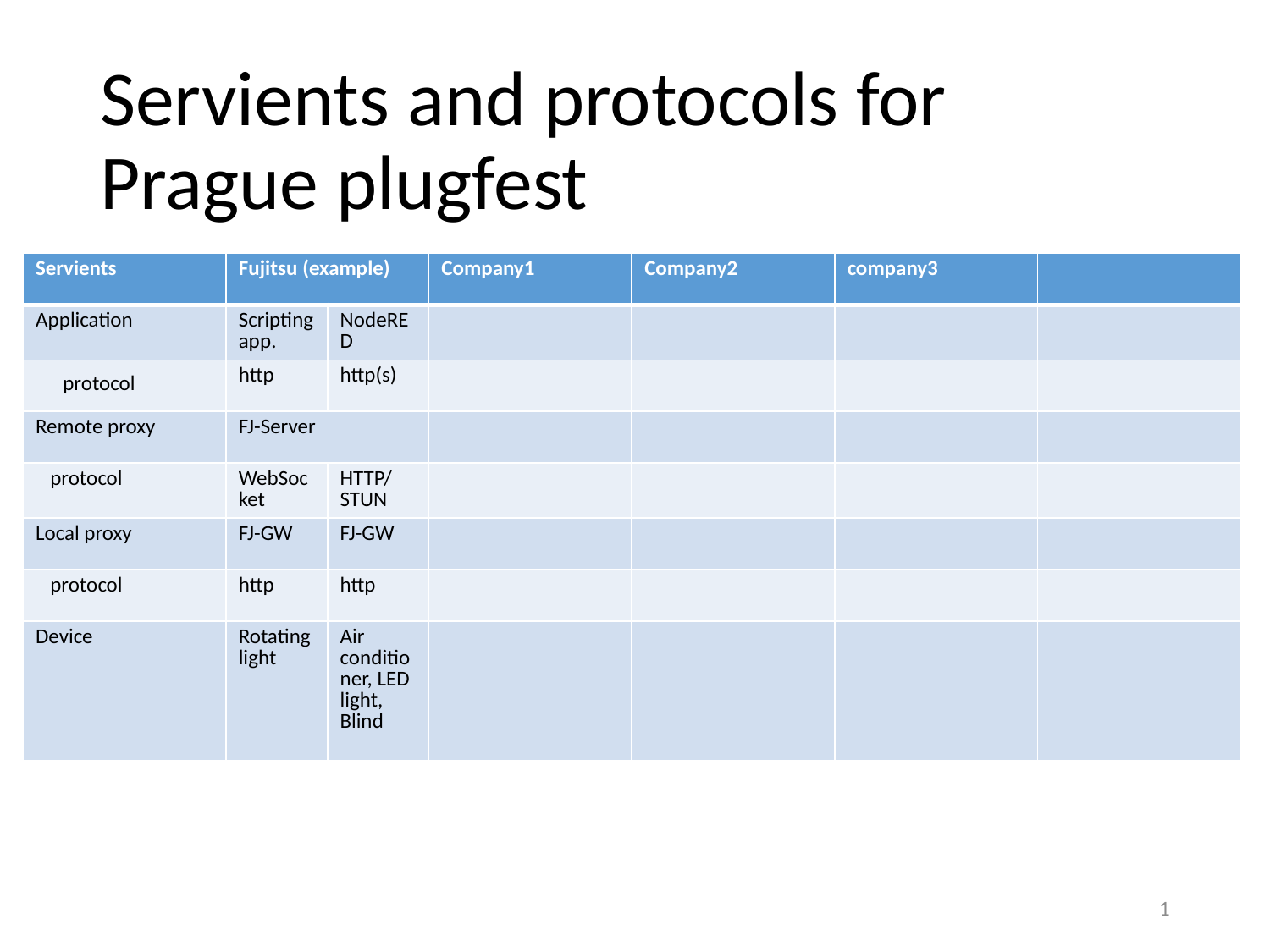

# Servients and protocols for Prague plugfest
| Servients | Fujitsu (example) |  | Company1 | Company2 | company3 |  |
| --- | --- | --- | --- | --- | --- | --- |
| Application | Scripting app. | NodeRED |  |  |  |  |
| protocol | http | http(s) |  |  |  |  |
| Remote proxy | FJ-Server |  |  |  |  |  |
| protocol | WebSocket | HTTP/STUN |  |  |  |  |
| Local proxy | FJ-GW | FJ-GW |  |  |  |  |
| protocol | http | http |  |  |  |  |
| Device | Rotating light | Air conditioner, LED light, Blind |  |  |  |  |
1